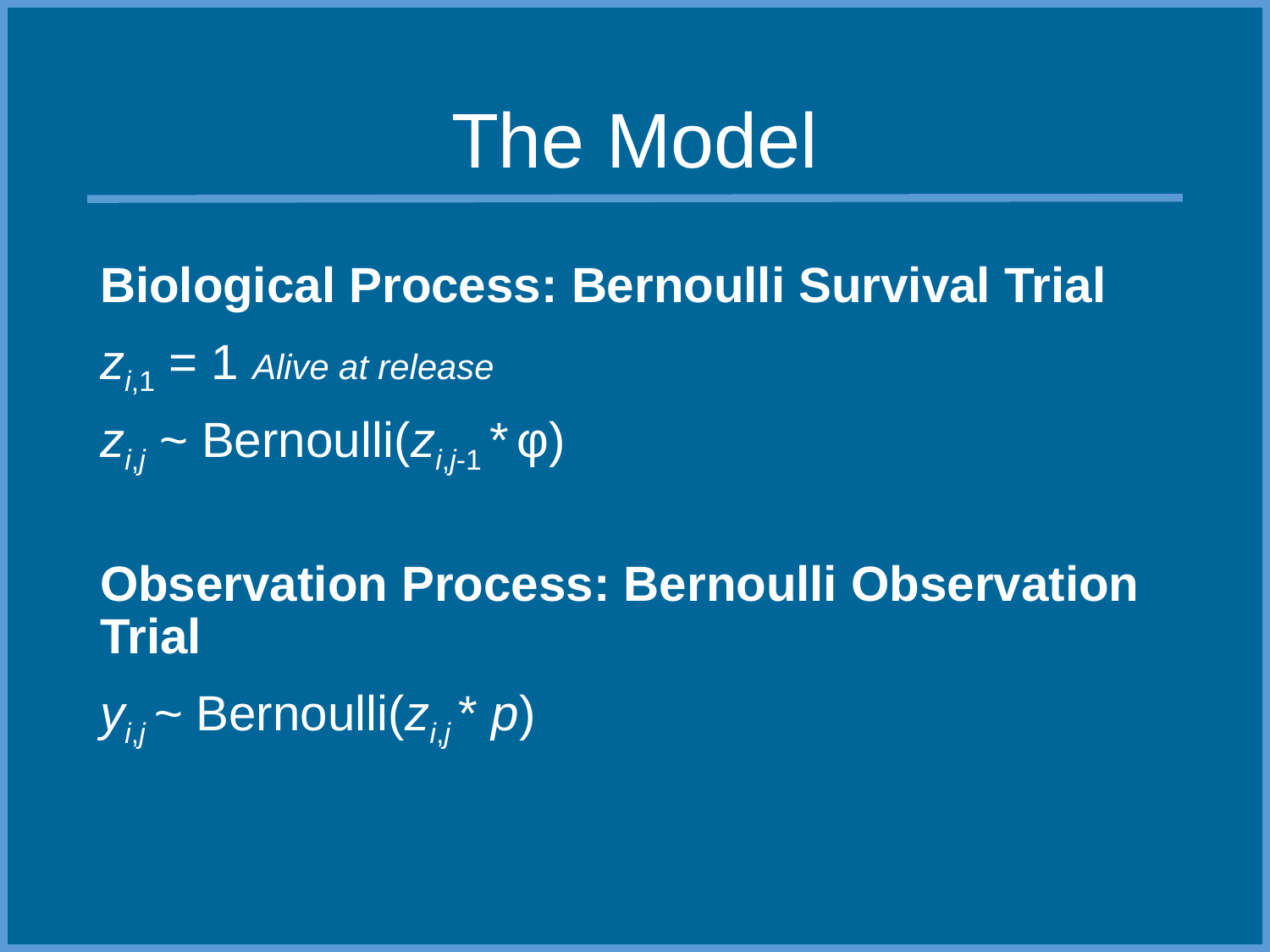

# The Model
Biological Process: Bernoulli Survival Trial
zi,1 = 1 Alive at release
zi,j ~ Bernoulli(zi,j-1 * φ)

Observation Process: Bernoulli Observation Trial
yi,j ~ Bernoulli(zi,j * p)